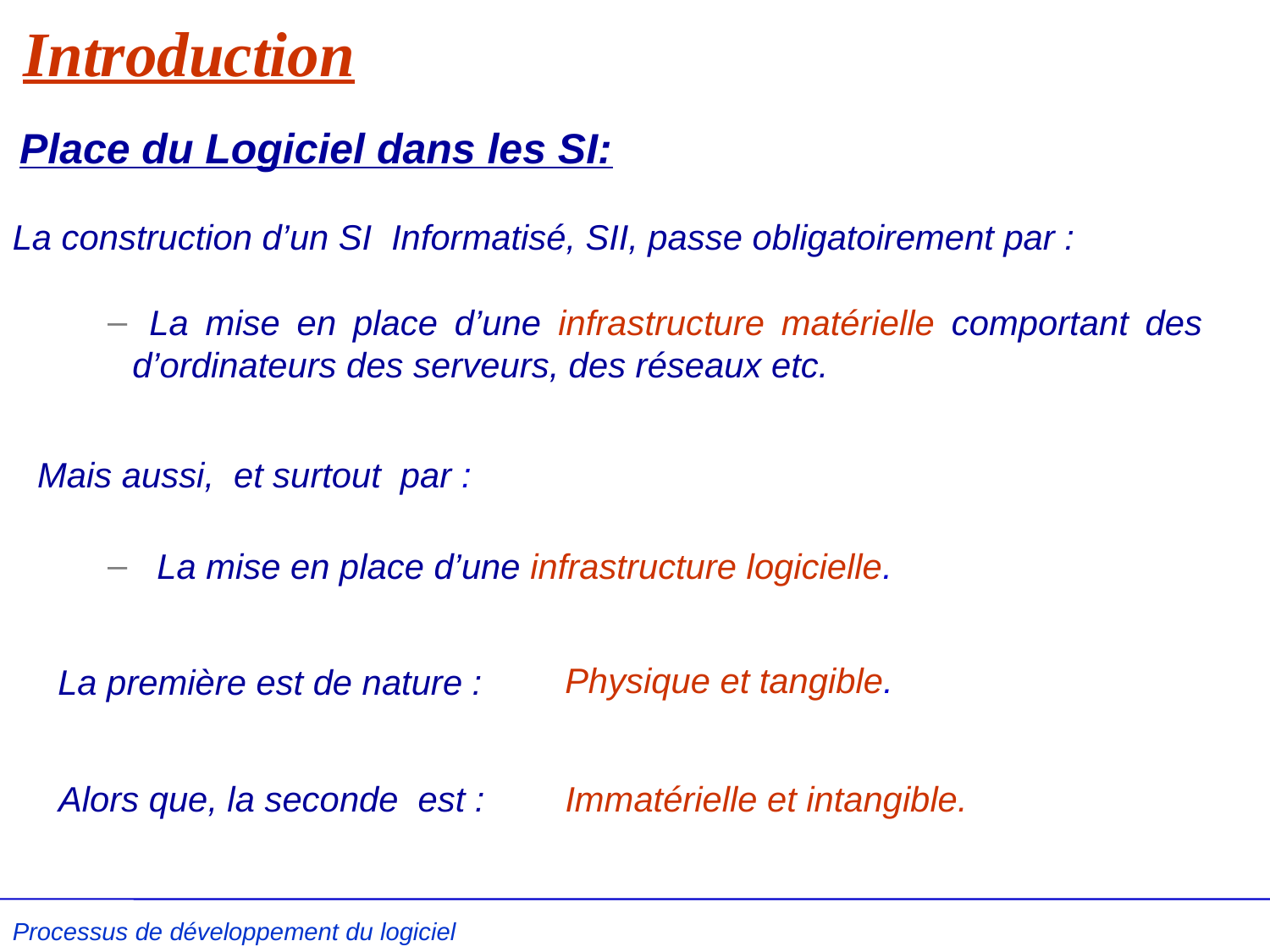

# Introduction
Place du Logiciel dans les SI:
La construction d’un SI  Informatisé, SII, passe obligatoirement par :
 La mise en place d’une infrastructure matérielle comportant des d’ordinateurs des serveurs, des réseaux etc.
Mais aussi,  et surtout  par :
  La mise en place d’une infrastructure logicielle.
 Physique et tangible.
La première est de nature :
Alors que, la seconde  est :
 Immatérielle et intangible.

Processus de développement du logiciel                                                                                                            L .Kzaz